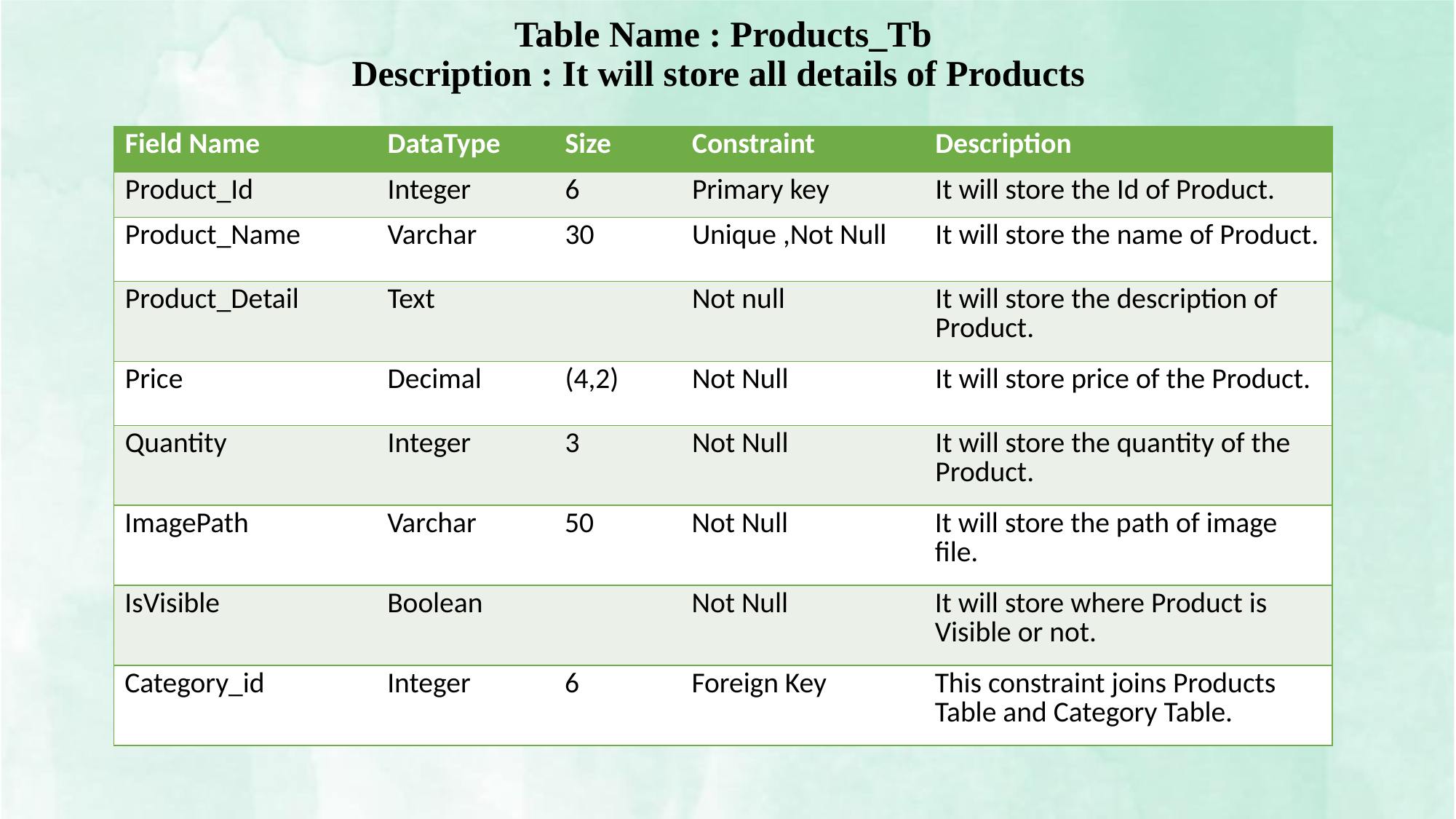

# Table Name : Products_Tb Description : It will store all details of Products
| Field Name | DataType | Size | Constraint | Description |
| --- | --- | --- | --- | --- |
| Product\_Id | Integer | 6 | Primary key | It will store the Id of Product. |
| Product\_Name | Varchar | 30 | Unique ,Not Null | It will store the name of Product. |
| Product\_Detail | Text |  | Not null | It will store the description of Product. |
| Price | Decimal | (4,2) | Not Null | It will store price of the Product. |
| Quantity | Integer | 3 | Not Null | It will store the quantity of the Product. |
| ImagePath | Varchar | 50 | Not Null | It will store the path of image file. |
| IsVisible | Boolean |  | Not Null | It will store where Product is Visible or not. |
| Category\_id | Integer | 6 | Foreign Key | This constraint joins Products Table and Category Table. |